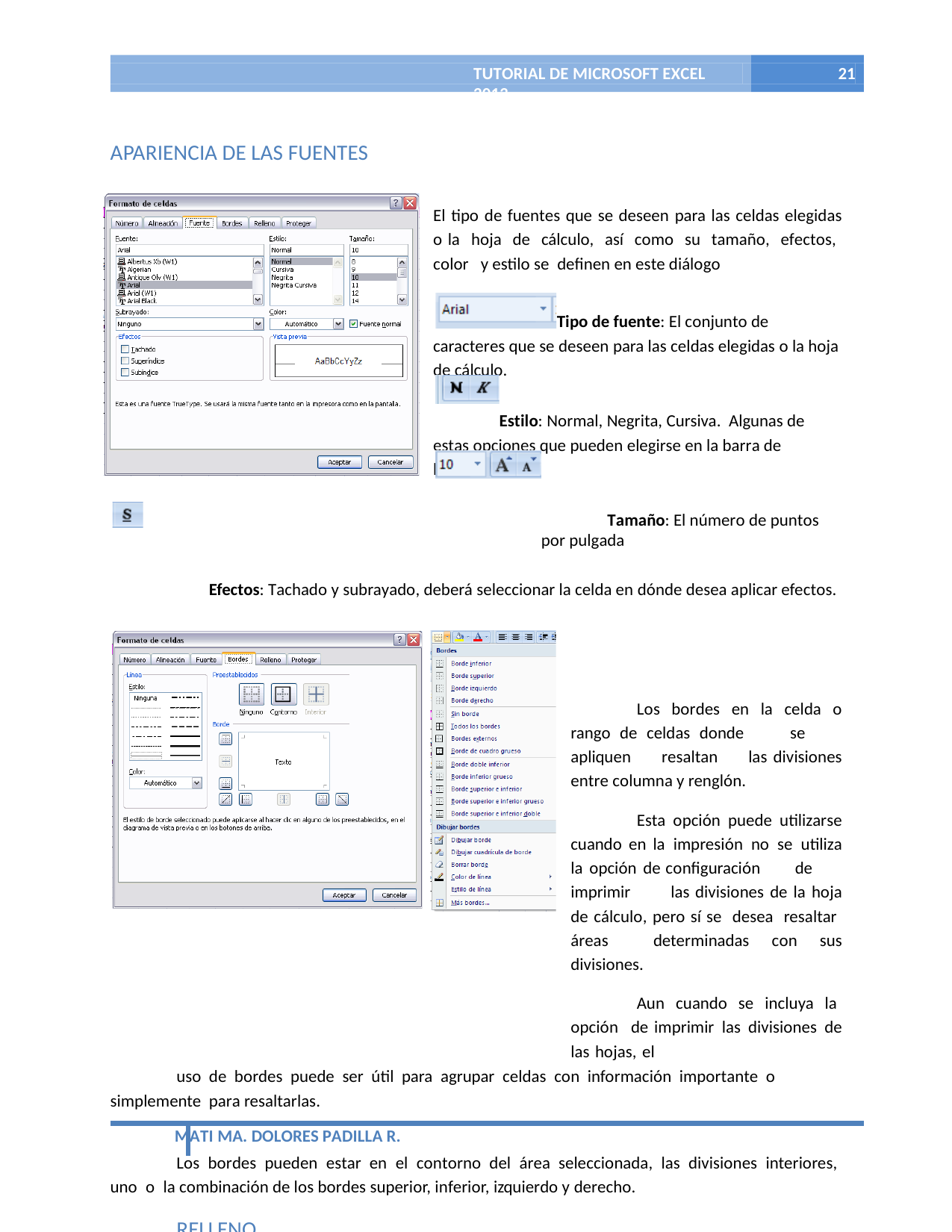

TUTORIAL DE MICROSOFT EXCEL 2013
21

APARIENCIA DE LAS FUENTES

El tipo de fuentes que se deseen para las celdas elegidas o la  hoja  de  cálculo,  así  como  su  tamaño,  efectos,  color   y estilo se  definen en este diálogo

Tipo de fuente: El conjunto de caracteres que se deseen para las celdas elegidas o la hoja de cálculo.

Estilo: Normal, Negrita, Cursiva.  Algunas de estas opciones que pueden elegirse en la barra de herramientas.

Tamaño: El número de puntos por pulgada

Efectos: Tachado y subrayado, deberá seleccionar la celda en dónde desea aplicar efectos.

BORDES

Los bordes en la celda o rango de celdas donde     se     apliquen     resaltan     las divisiones entre columna y renglón.

Esta opción puede utilizarse cuando en la impresión no se utiliza la opción de configuración       de       imprimir       las divisiones de la hoja de cálculo, pero sí se  desea  resaltar  áreas  determinadas con sus divisiones.

Aun  cuando  se  incluya  la  opción  de imprimir las divisiones de las hojas, el
uso  de  bordes  puede  ser  útil  para  agrupar  celdas  con  información  importante  o  simplemente  para resaltarlas.

Los  bordes  pueden  estar  en  el  contorno  del  área  seleccionada,  las  divisiones  interiores,  uno  o  la combinación de los bordes superior, inferior, izquierdo y derecho.

RELLENO

MATI MA. DOLORES PADILLA R.